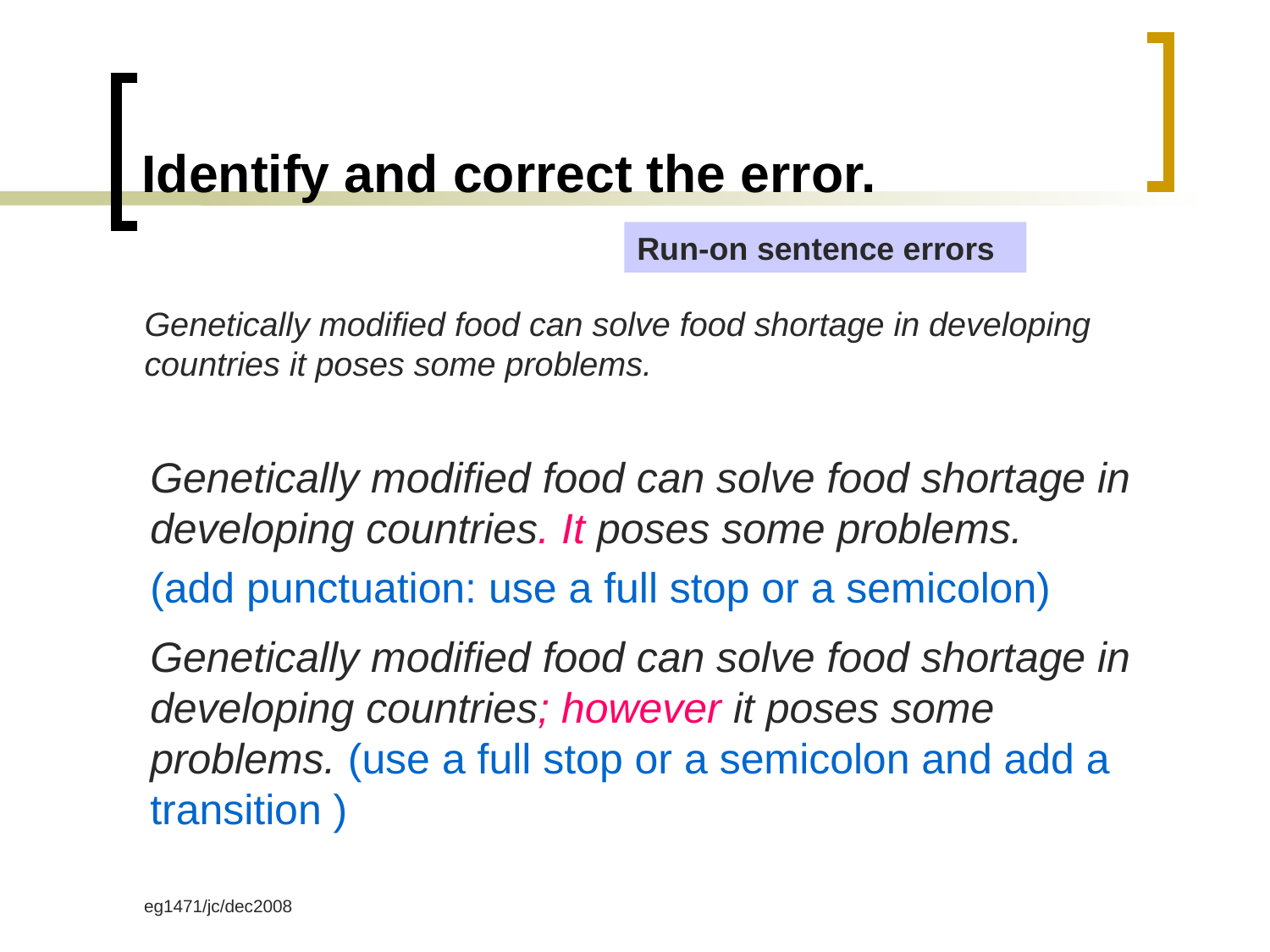

# Identify and correct the error.
Run-on sentence errors
Genetically modified food can solve food shortage in developing countries it poses some problems.
Genetically modified food can solve food shortage in developing countries. It poses some problems.
(add punctuation: use a full stop or a semicolon)
Genetically modified food can solve food shortage in developing countries; however it poses some problems. (use a full stop or a semicolon and add a transition )
eg1471/jc/dec2008